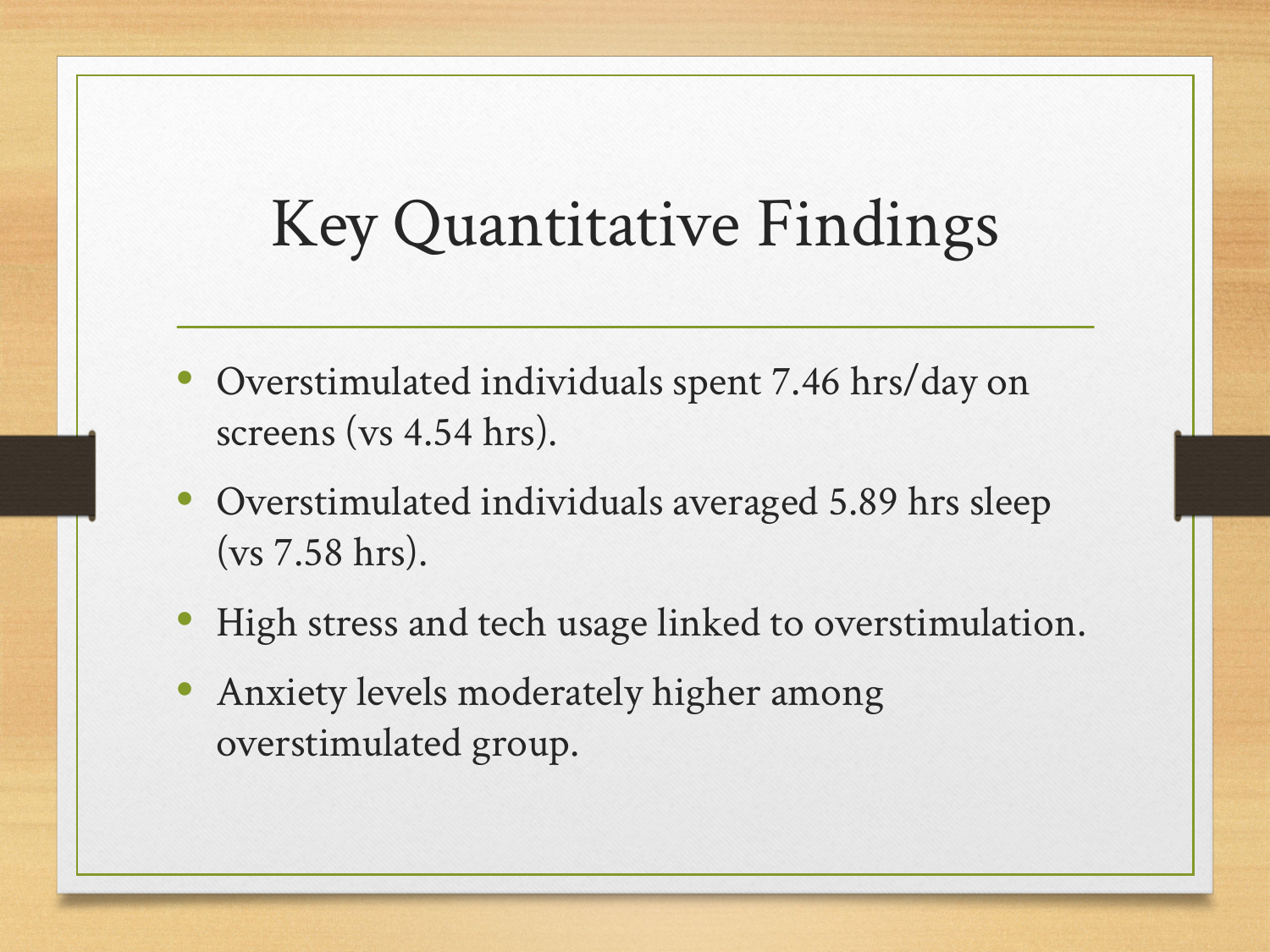

# Key Quantitative Findings
Overstimulated individuals spent 7.46 hrs/day on screens (vs 4.54 hrs).
Overstimulated individuals averaged 5.89 hrs sleep (vs 7.58 hrs).
High stress and tech usage linked to overstimulation.
Anxiety levels moderately higher among overstimulated group.